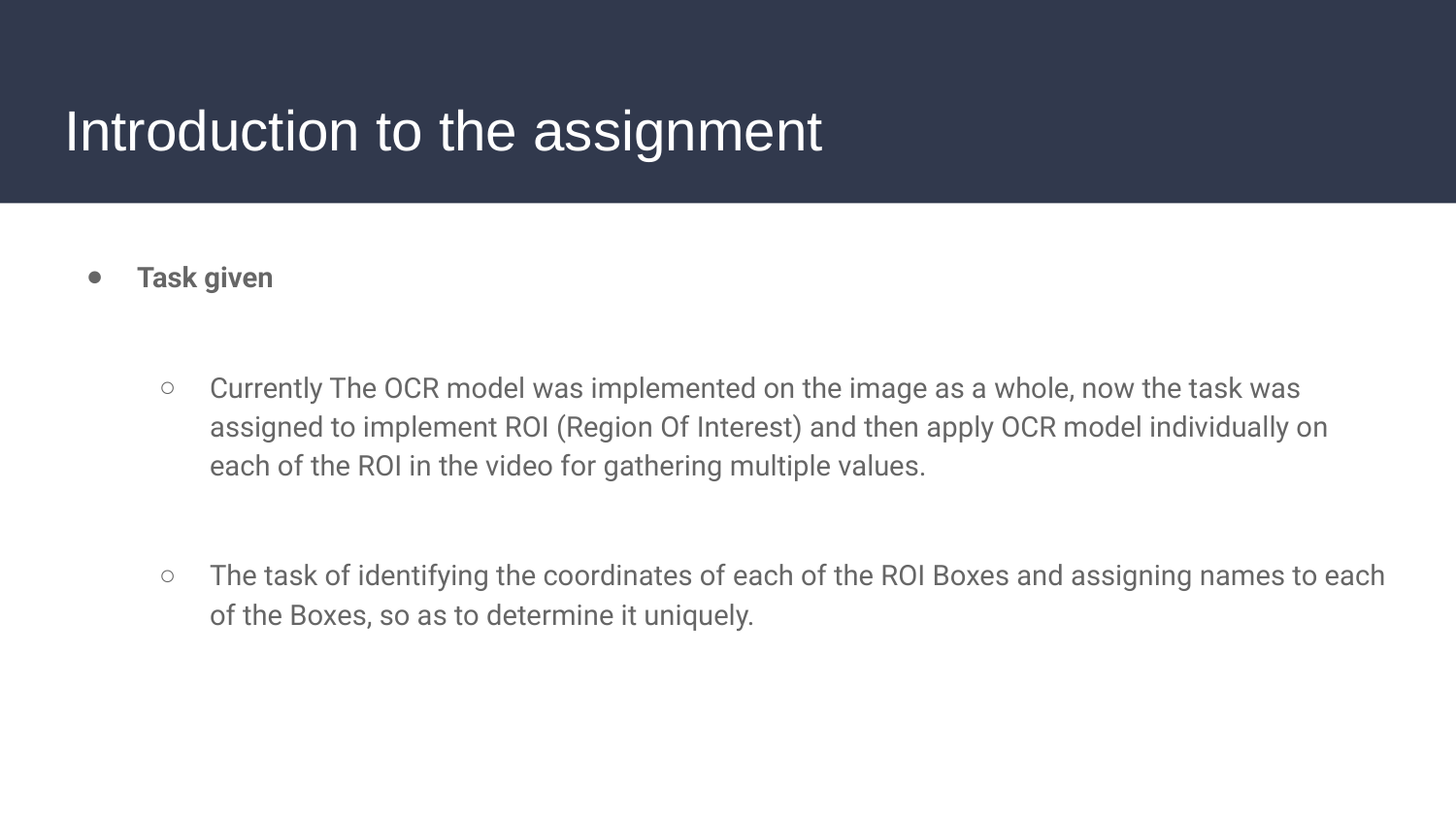

# Introduction to the assignment
Task given

Currently The OCR model was implemented on the image as a whole, now the task was assigned to implement ROI (Region Of Interest) and then apply OCR model individually on each of the ROI in the video for gathering multiple values.

The task of identifying the coordinates of each of the ROI Boxes and assigning names to each of the Boxes, so as to determine it uniquely.